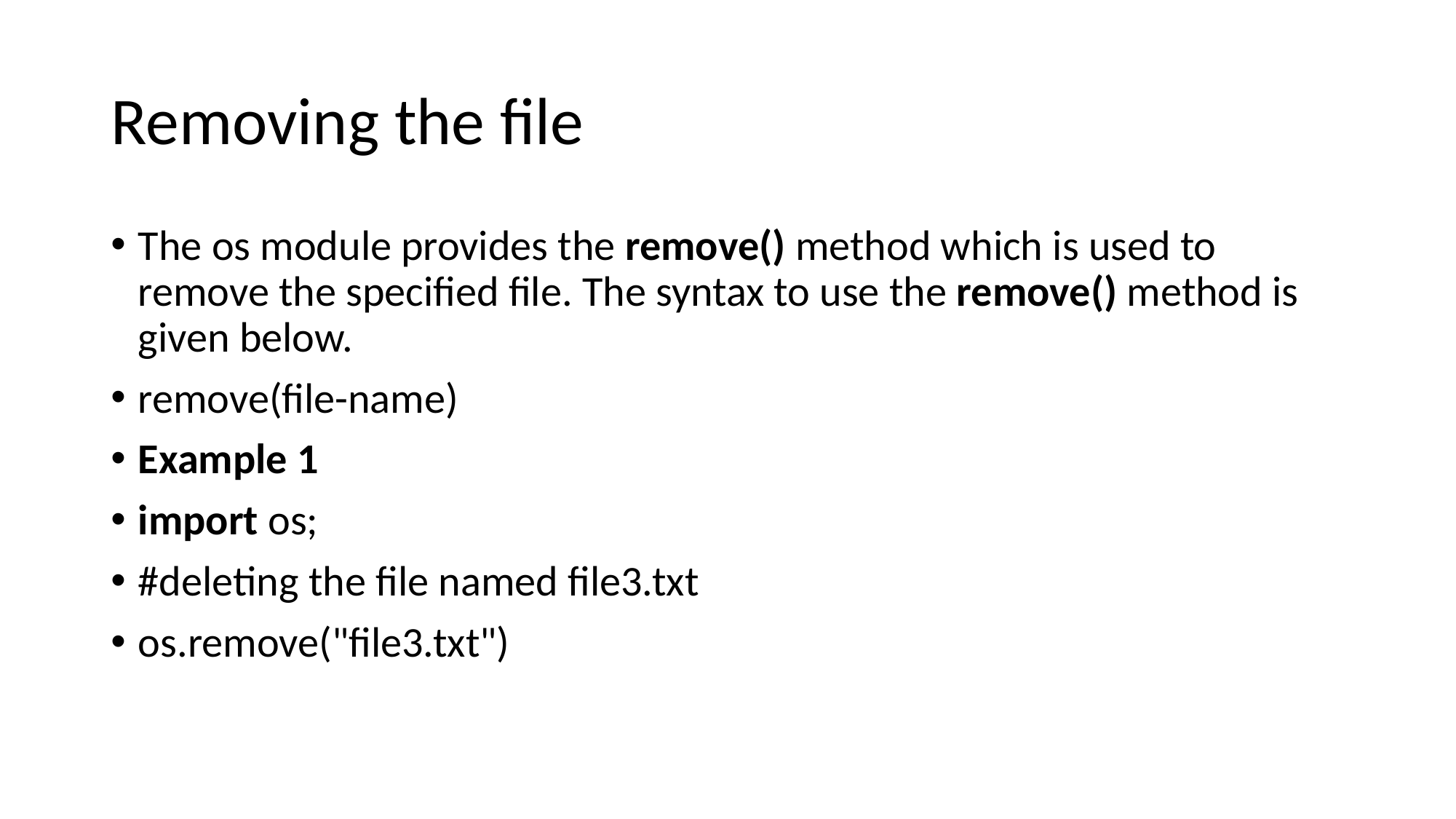

# Removing the file
The os module provides the remove() method which is used to remove the specified file. The syntax to use the remove() method is given below.
remove(file-name)
Example 1
import os;
#deleting the file named file3.txt
os.remove("file3.txt")